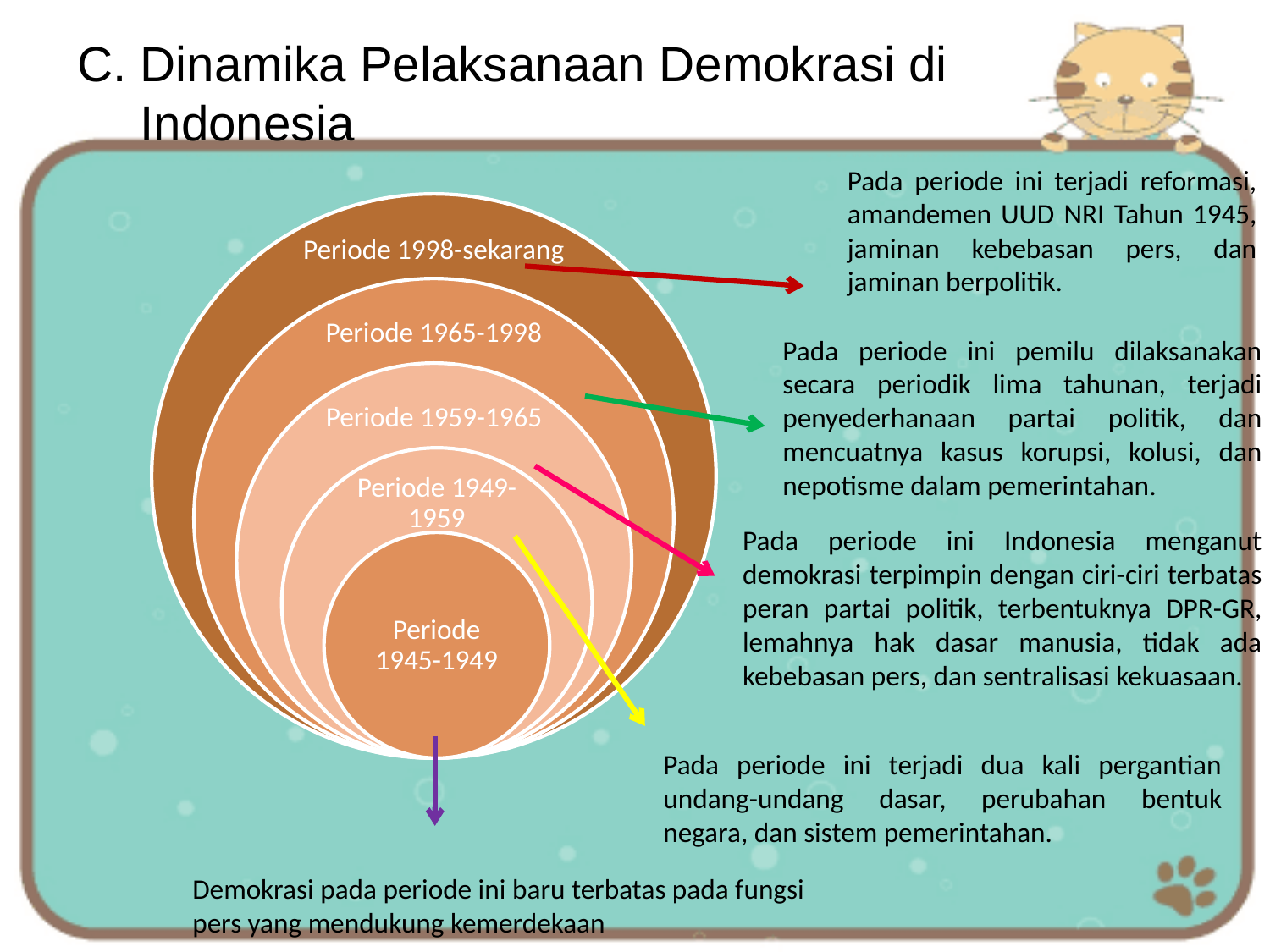

C. Dinamika Pelaksanaan Demokrasi di Indonesia

Pada periode ini terjadi reformasi, amandemen UUD NRI Tahun 1945, jaminan kebebasan pers, dan jaminan berpolitik.
Periode 1998-sekarang
Periode 1965-1998
Periode 1959-1965
Periode 1949-1959
Periode 1945-1949
Pada periode ini pemilu dilaksanakan secara periodik lima tahunan, terjadi penyederhanaan partai politik, dan mencuatnya kasus korupsi, kolusi, dan nepotisme dalam pemerintahan.
Pada periode ini Indonesia menganut demokrasi terpimpin dengan ciri-ciri terbatas peran partai politik, terbentuknya DPR-GR, lemahnya hak dasar manusia, tidak ada kebebasan pers, dan sentralisasi kekuasaan.
Pada periode ini terjadi dua kali pergantian undang-undang dasar, perubahan bentuk negara, dan sistem pemerintahan.
Demokrasi pada periode ini baru terbatas pada fungsi pers yang mendukung kemerdekaan